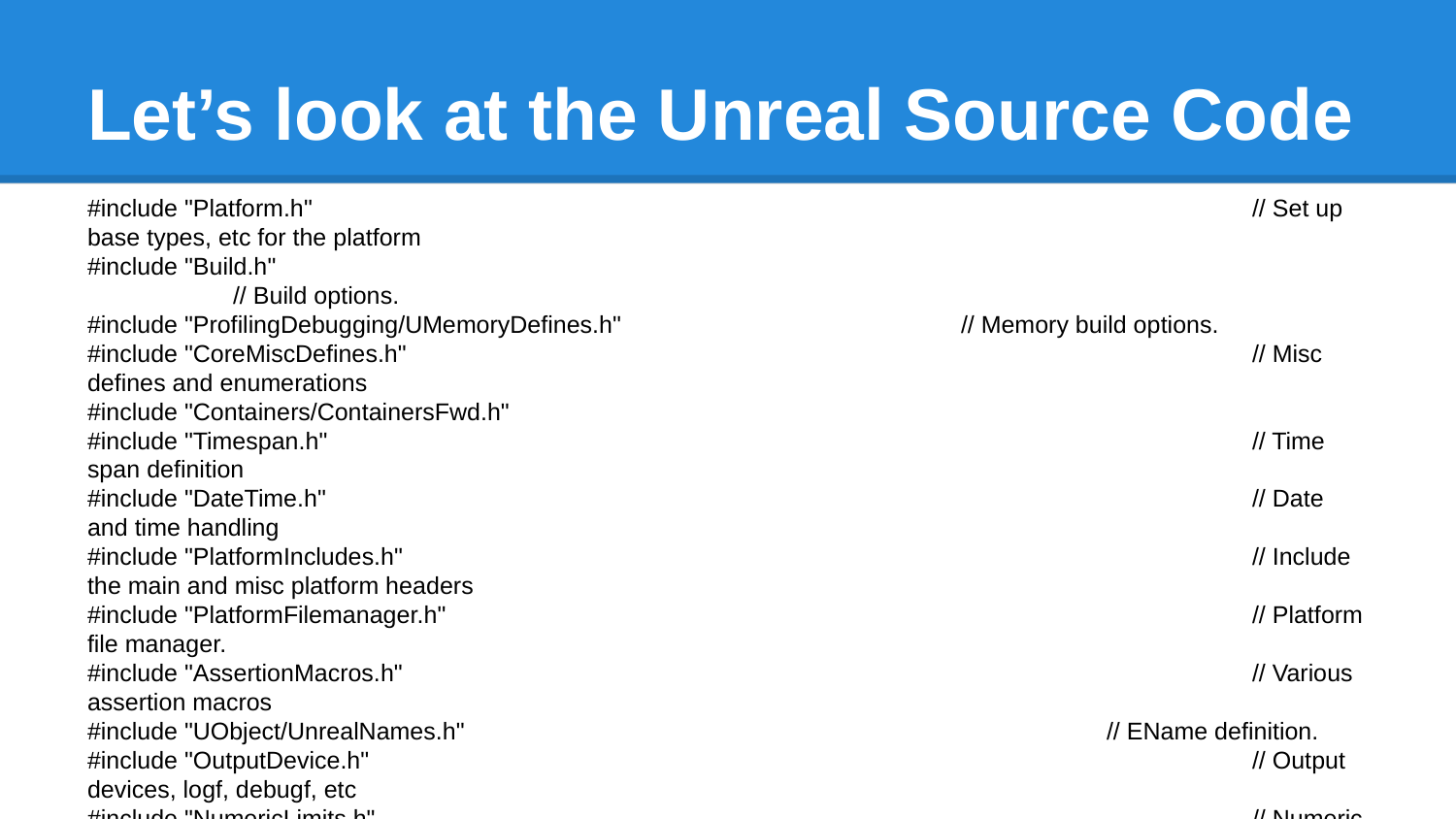

# Let’s look at the Unreal Source Code
#include "Platform.h"							// Set up base types, etc for the platform
#include "Build.h"								// Build options.
#include "ProfilingDebugging/UMemoryDefines.h"			// Memory build options.
#include "CoreMiscDefines.h"						// Misc defines and enumerations
#include "Containers/ContainersFwd.h"
#include "Timespan.h"							// Time span definition
#include "DateTime.h"							// Date and time handling
#include "PlatformIncludes.h"						// Include the main and misc platform headers
#include "PlatformFilemanager.h"						// Platform file manager.
#include "AssertionMacros.h"						// Various assertion macros
#include "UObject/UnrealNames.h"					// EName definition.
#include "OutputDevice.h"							// Output devices, logf, debugf, etc
#include "NumericLimits.h"							// Numeric limits
#include "UnrealMathUtility.h"						// FMath
...